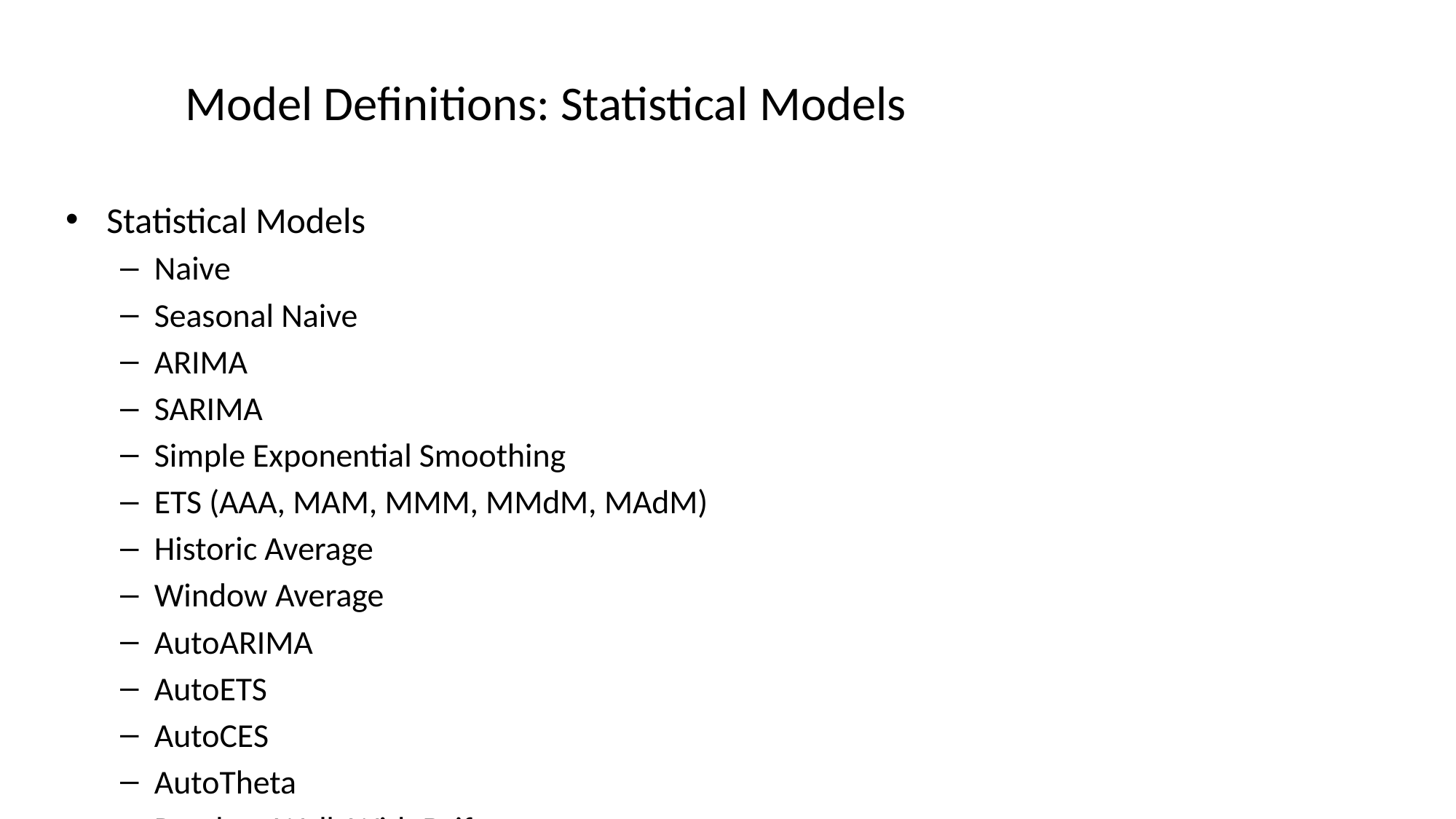

# Model Definitions: Statistical Models
Statistical Models
Naive
Seasonal Naive
ARIMA
SARIMA
Simple Exponential Smoothing
ETS (AAA, MAM, MMM, MMdM, MAdM)
Historic Average
Window Average
AutoARIMA
AutoETS
AutoCES
AutoTheta
Random Walk With Drift